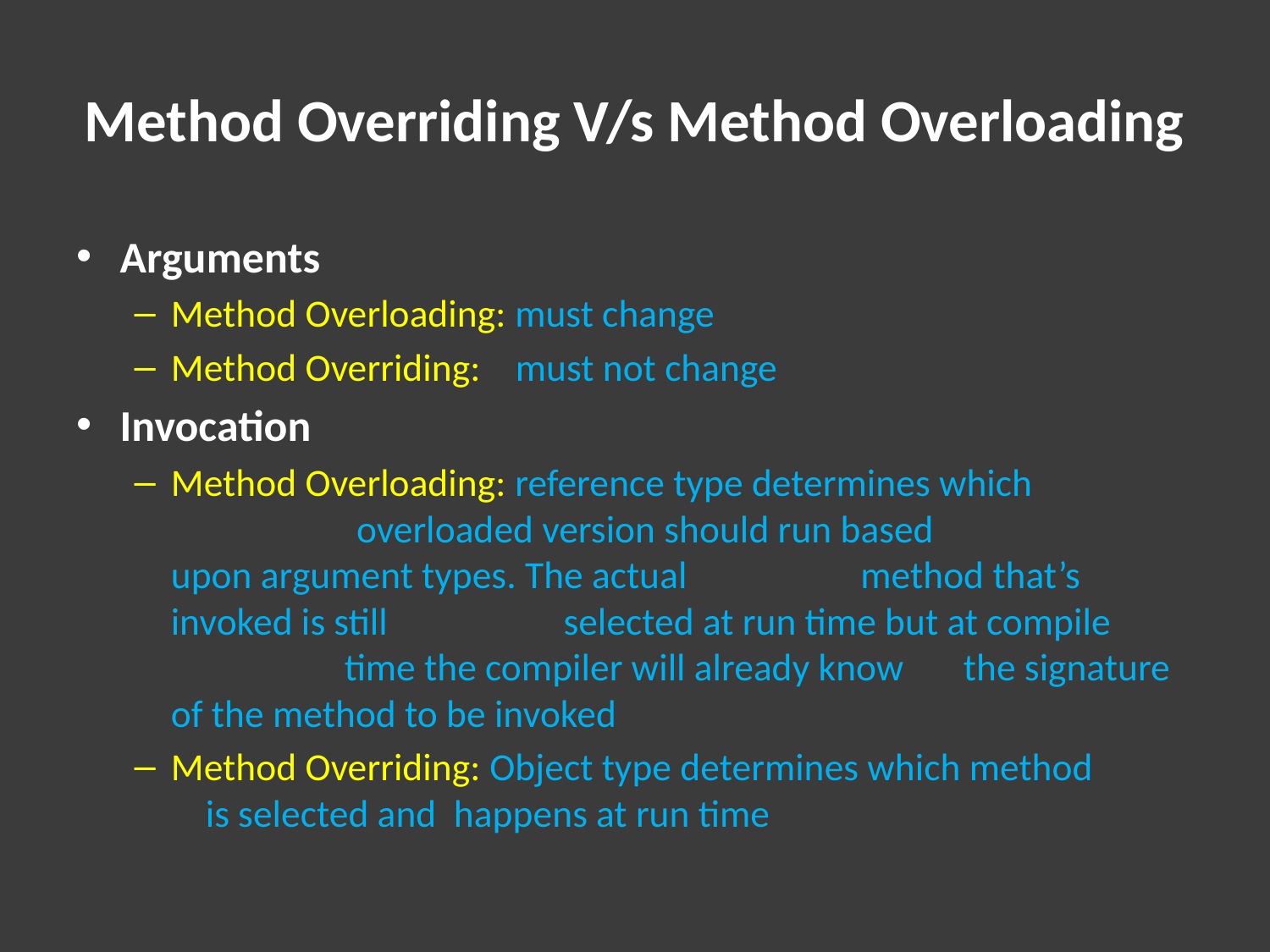

# Method Overriding V/s Method Overloading
Arguments
Method Overloading: must change
Method Overriding:    must not change
Invocation
Method Overloading: reference type determines which                 			          overloaded version should run based 		                        upon argument types. The actual 			           method that’s invoked is still    				           selected at run time but at compile 		                        time the compiler will already know  			the signature of the method to be invoked
Method Overriding: Object type determines which method 			        is selected and  happens at run time